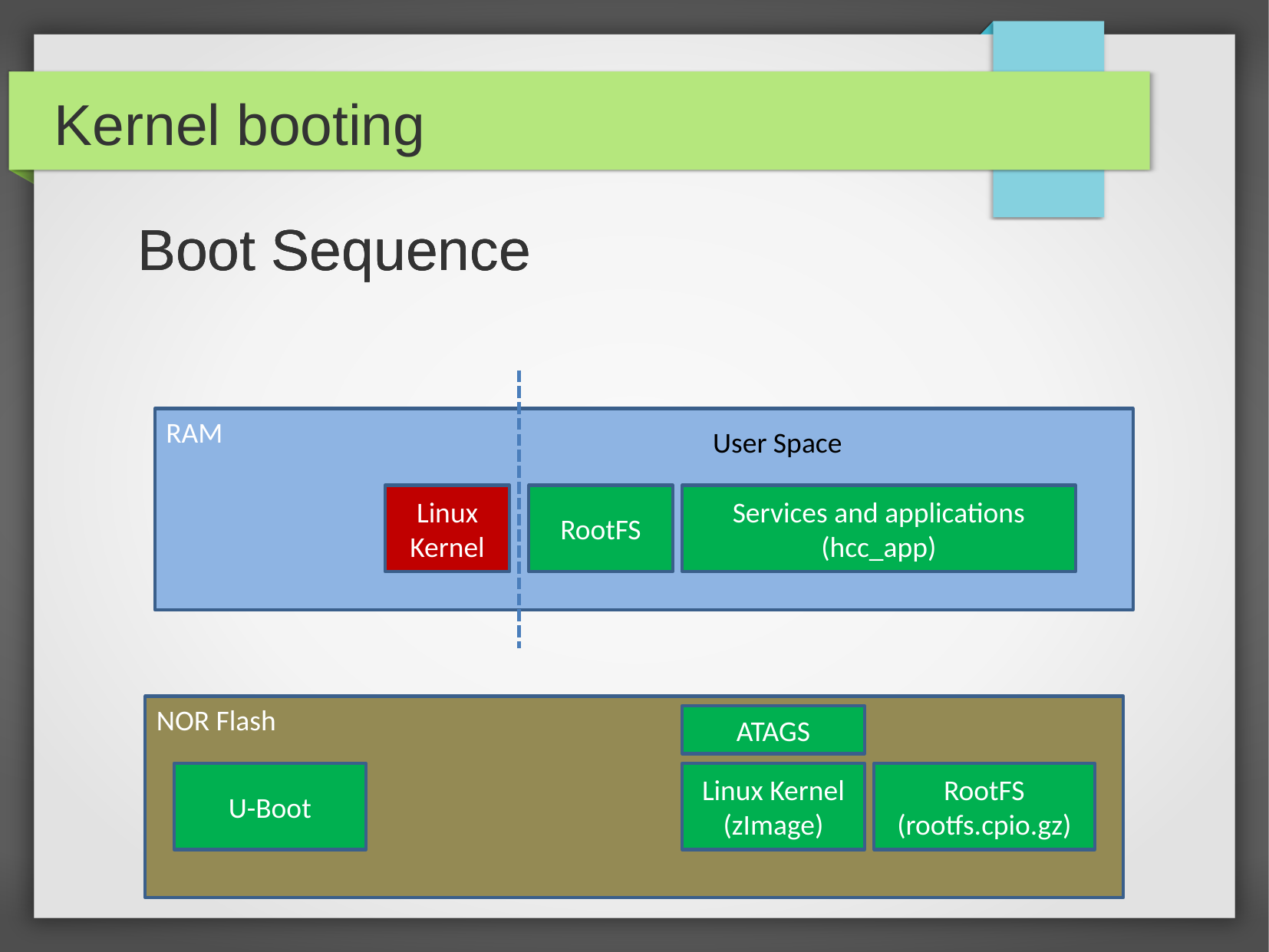

Kernel booting
Boot Sequence
Boot Sequence
Boot Sequence
RAM
User Space
Linux Kernel
RootFS
Services and applications (hcc_app)
NOR Flash
ATAGS
U-Boot
Linux Kernel (zImage)
RootFS (rootfs.cpio.gz)